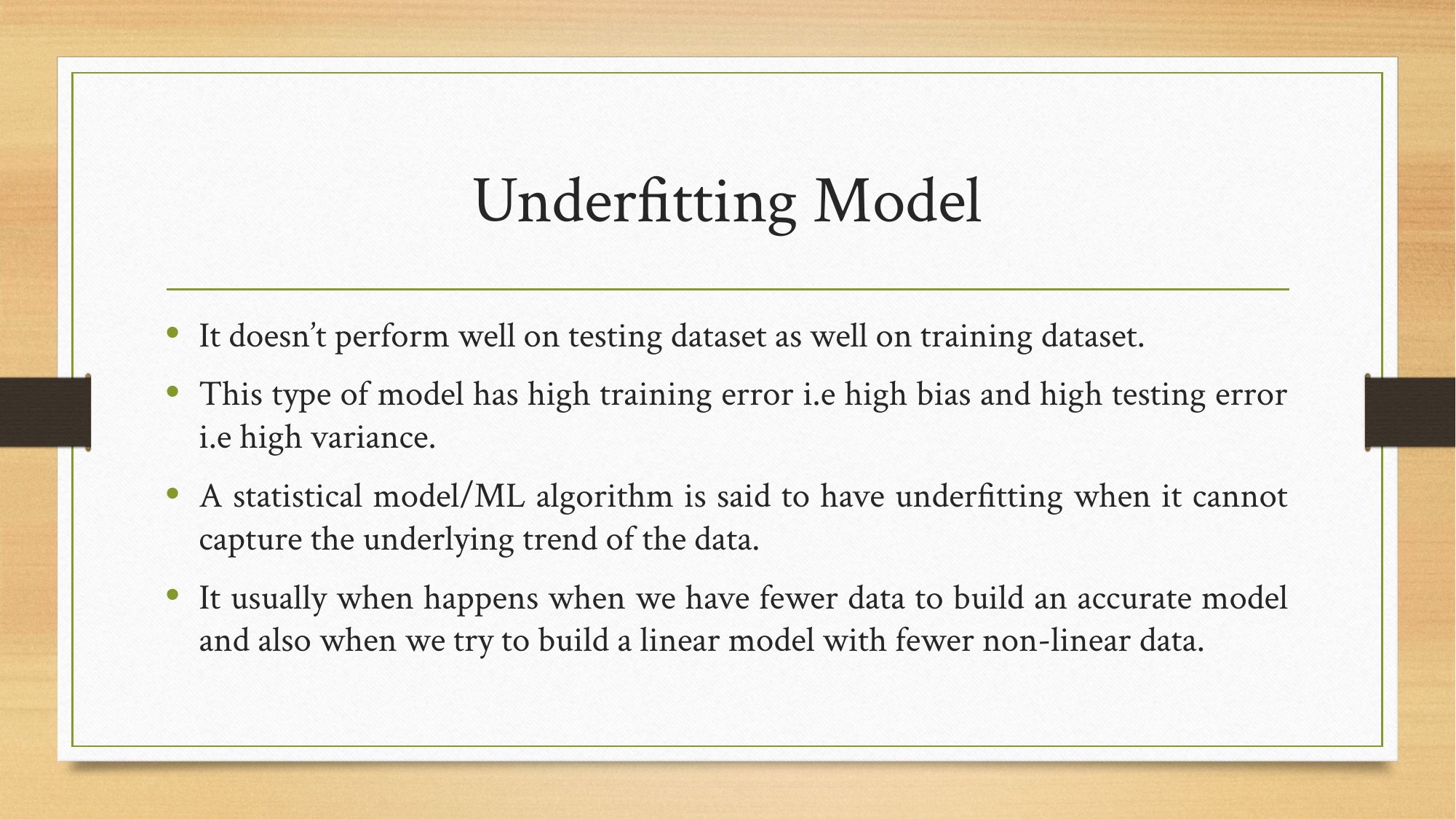

# Underfitting Model
It doesn’t perform well on testing dataset as well on training dataset.
This type of model has high training error i.e high bias and high testing error i.e high variance.
A statistical model/ML algorithm is said to have underfitting when it cannot capture the underlying trend of the data.
It usually when happens when we have fewer data to build an accurate model and also when we try to build a linear model with fewer non-linear data.